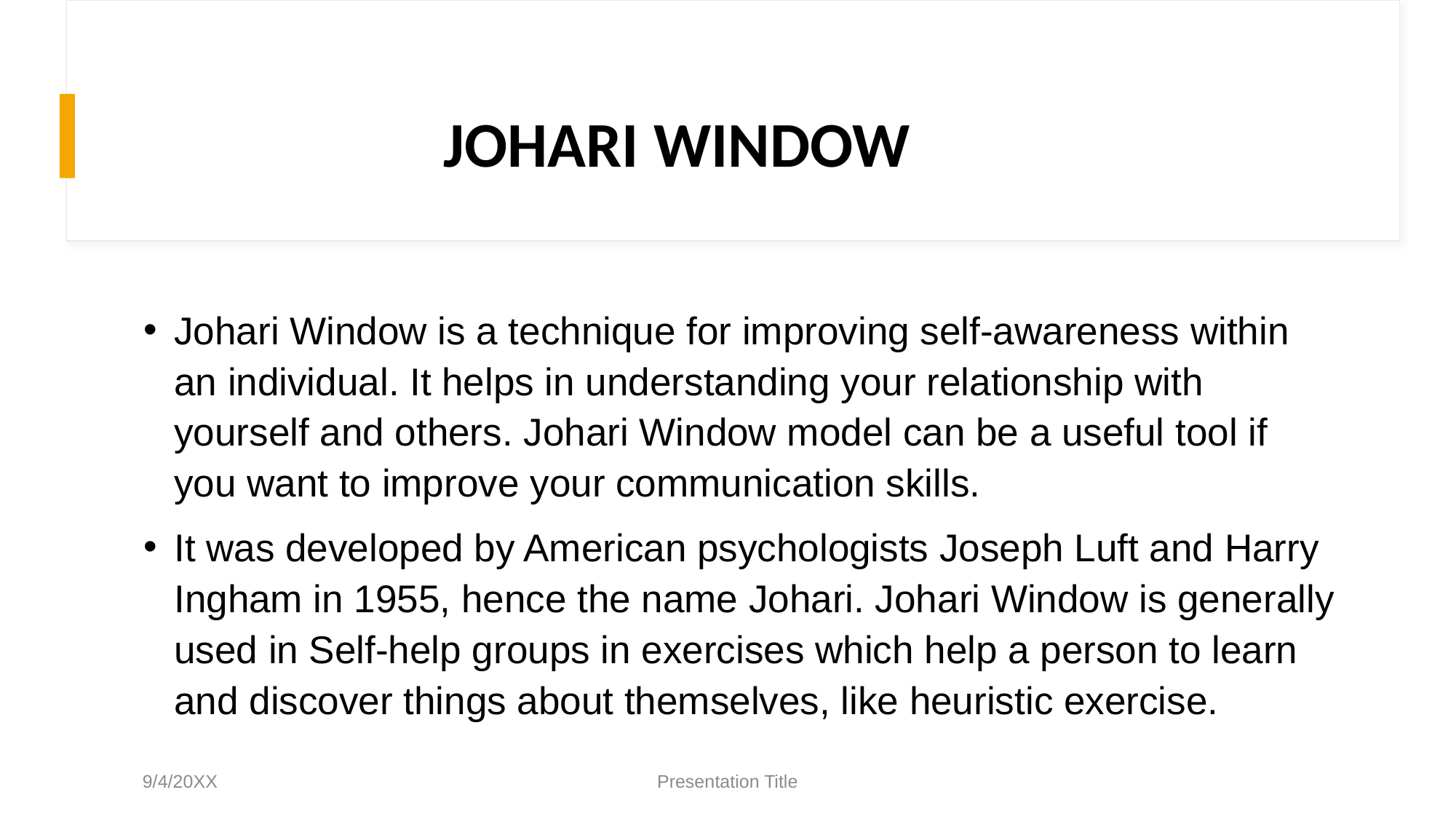

JOHARI WINDOW
Johari Window is a technique for improving self-awareness within an individual. It helps in understanding your relationship with yourself and others. Johari Window model can be a useful tool if you want to improve your communication skills.
It was developed by American psychologists Joseph Luft and Harry Ingham in 1955, hence the name Johari. Johari Window is generally used in Self-help groups in exercises which help a person to learn and discover things about themselves, like heuristic exercise.
9/4/20XX
Presentation Title
6